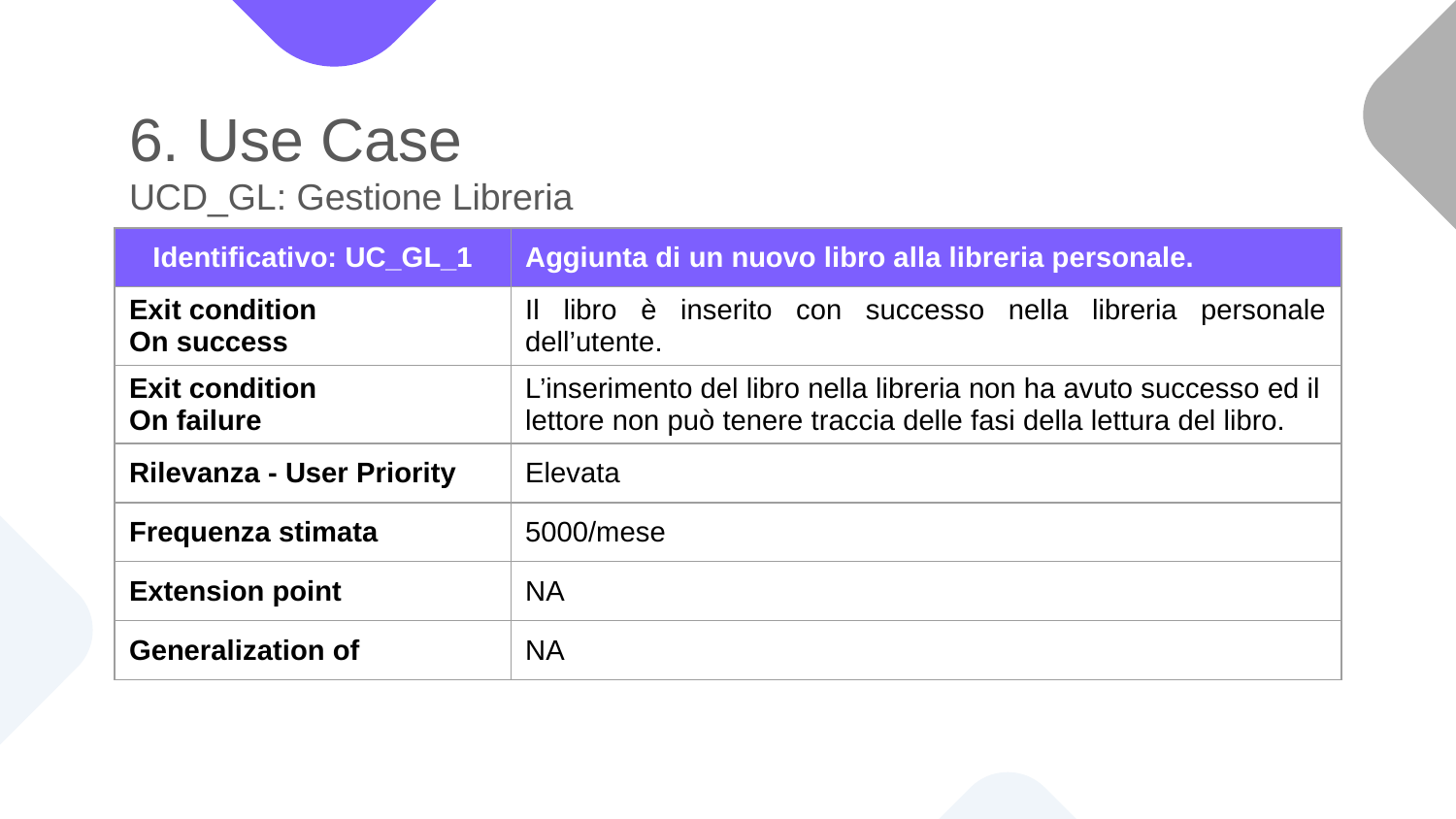

# 6. Use Case UCD_GL: Gestione Libreria
| Identificativo: UC\_GL\_1 | Aggiunta di un nuovo libro alla libreria personale. |
| --- | --- |
| Exit condition On success | Il libro è inserito con successo nella libreria personale dell’utente. |
| Exit condition On failure | L’inserimento del libro nella libreria non ha avuto successo ed il lettore non può tenere traccia delle fasi della lettura del libro. |
| Rilevanza - User Priority | Elevata |
| Frequenza stimata | 5000/mese |
| Extension point | NA |
| Generalization of | NA |